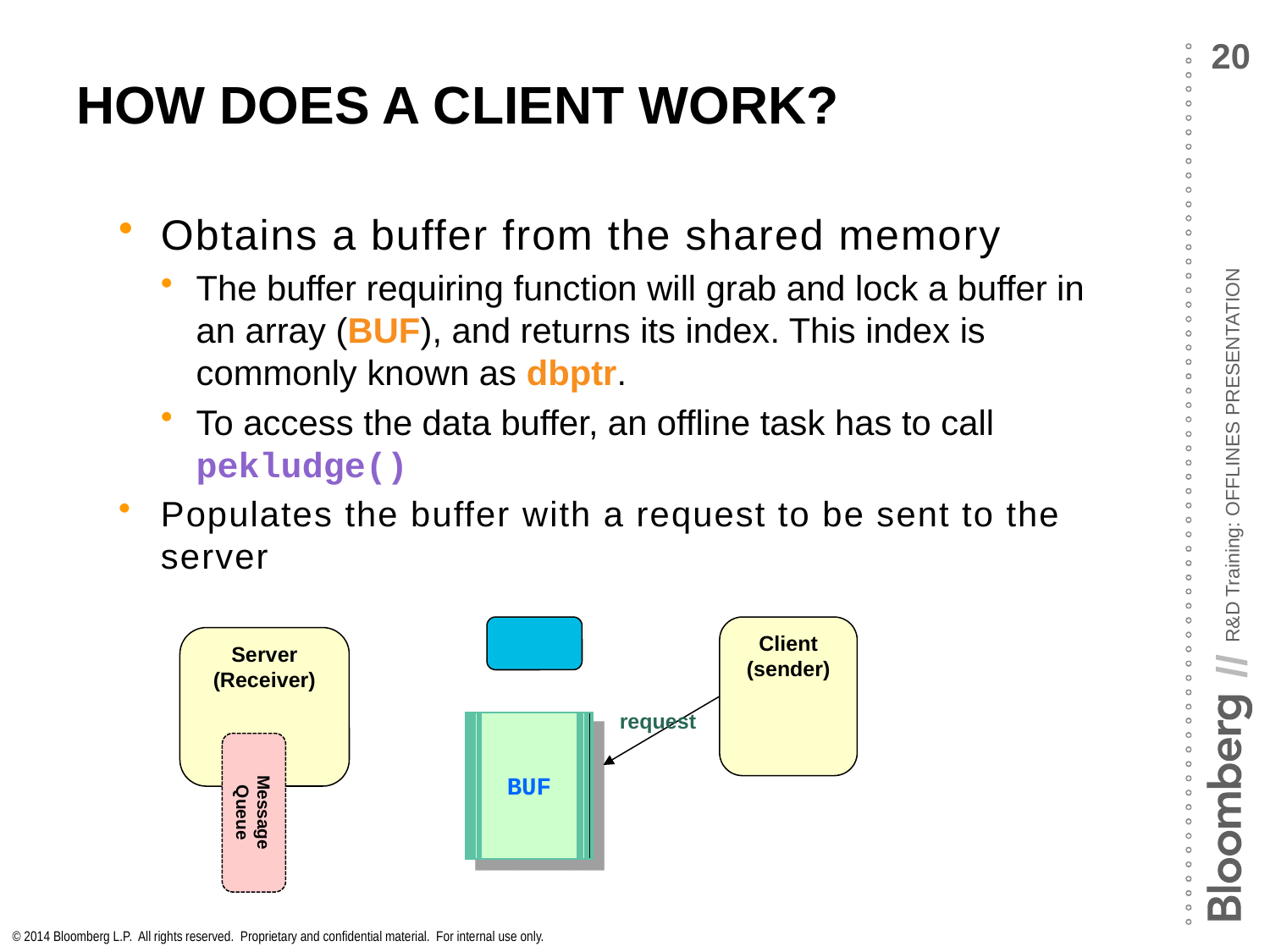

# How does a client Work?

Obtains a buffer from the shared memory
The buffer requiring function will grab and lock a buffer in an array (BUF), and returns its index. This index is commonly known as dbptr.
To access the data buffer, an offline task has to call pekludge()
Populates the buffer with a request to be sent to the server

Client
(sender)
Server
(Receiver)
request
BUF

Message Queue